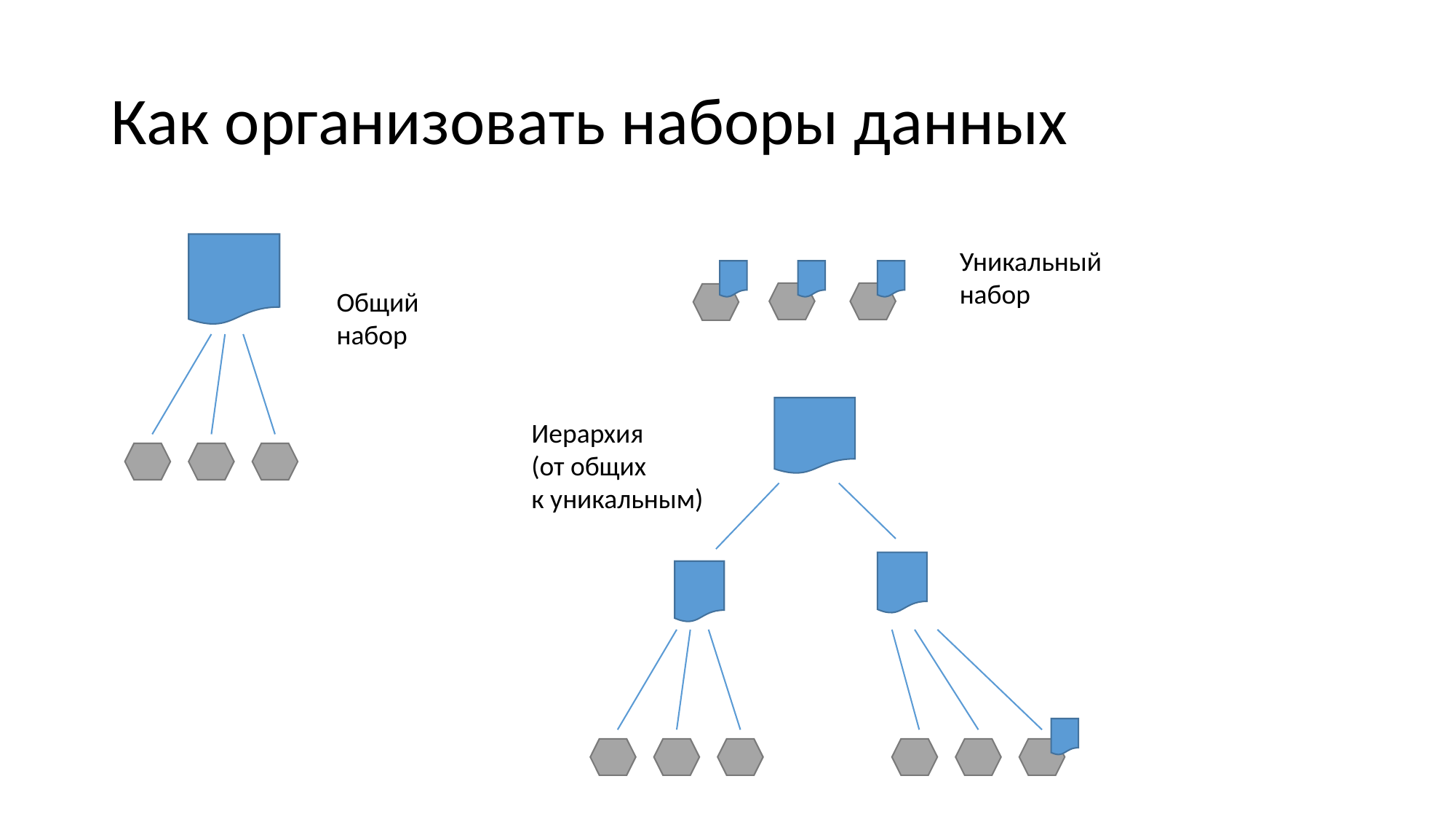

# Как организовать наборы данных

Общий
набор

Уникальный
набор

Иерархия
(от общих
к уникальным)